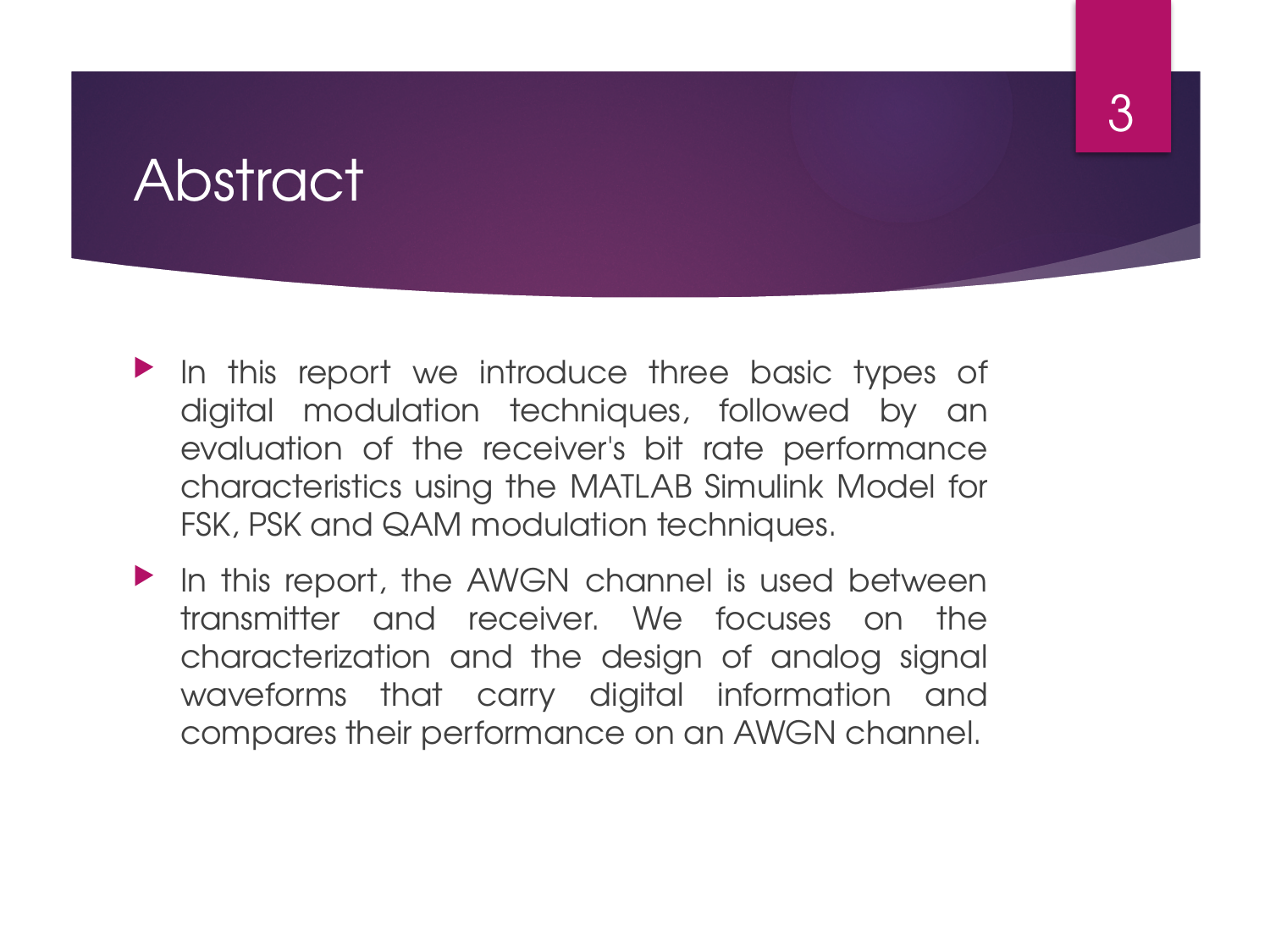

3
# Abstract
In this report we introduce three basic types of digital modulation techniques, followed by an evaluation of the receiver's bit rate performance characteristics using the MATLAB Simulink Model for FSK, PSK and QAM modulation techniques.
In this report, the AWGN channel is used between transmitter and receiver. We focuses on the characterization and the design of analog signal waveforms that carry digital information and compares their performance on an AWGN channel.